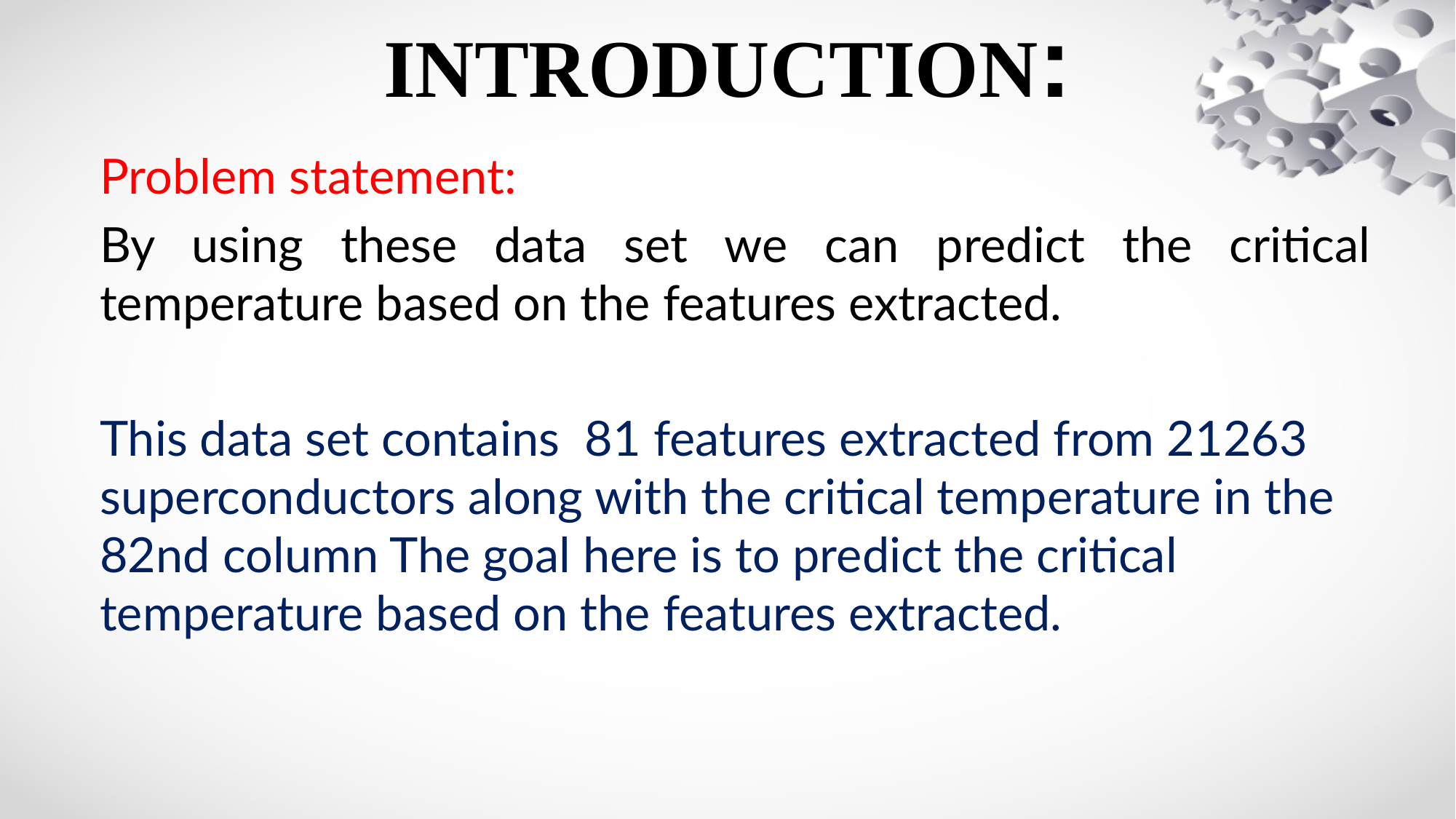

# INTRODUCTION:
Problem statement:
By using these data set we can predict the critical temperature based on the features extracted.

This data set contains  81 features extracted from 21263 superconductors along with the critical temperature in the 82nd column The goal here is to predict the critical temperature based on the features extracted.